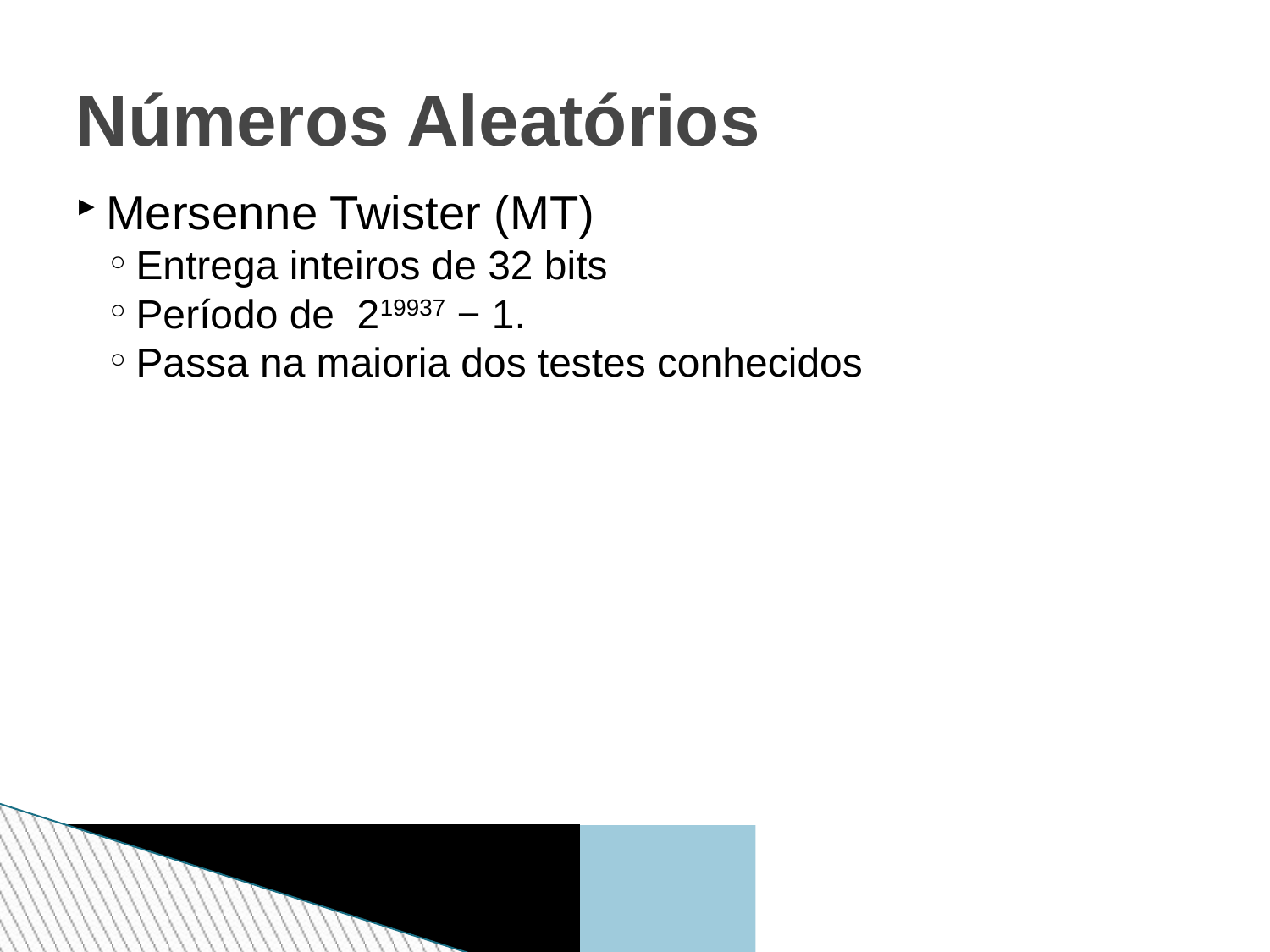

Números Aleatórios
Mersenne Twister (MT)
Entrega inteiros de 32 bits
Período de  219937 − 1.
Passa na maioria dos testes conhecidos